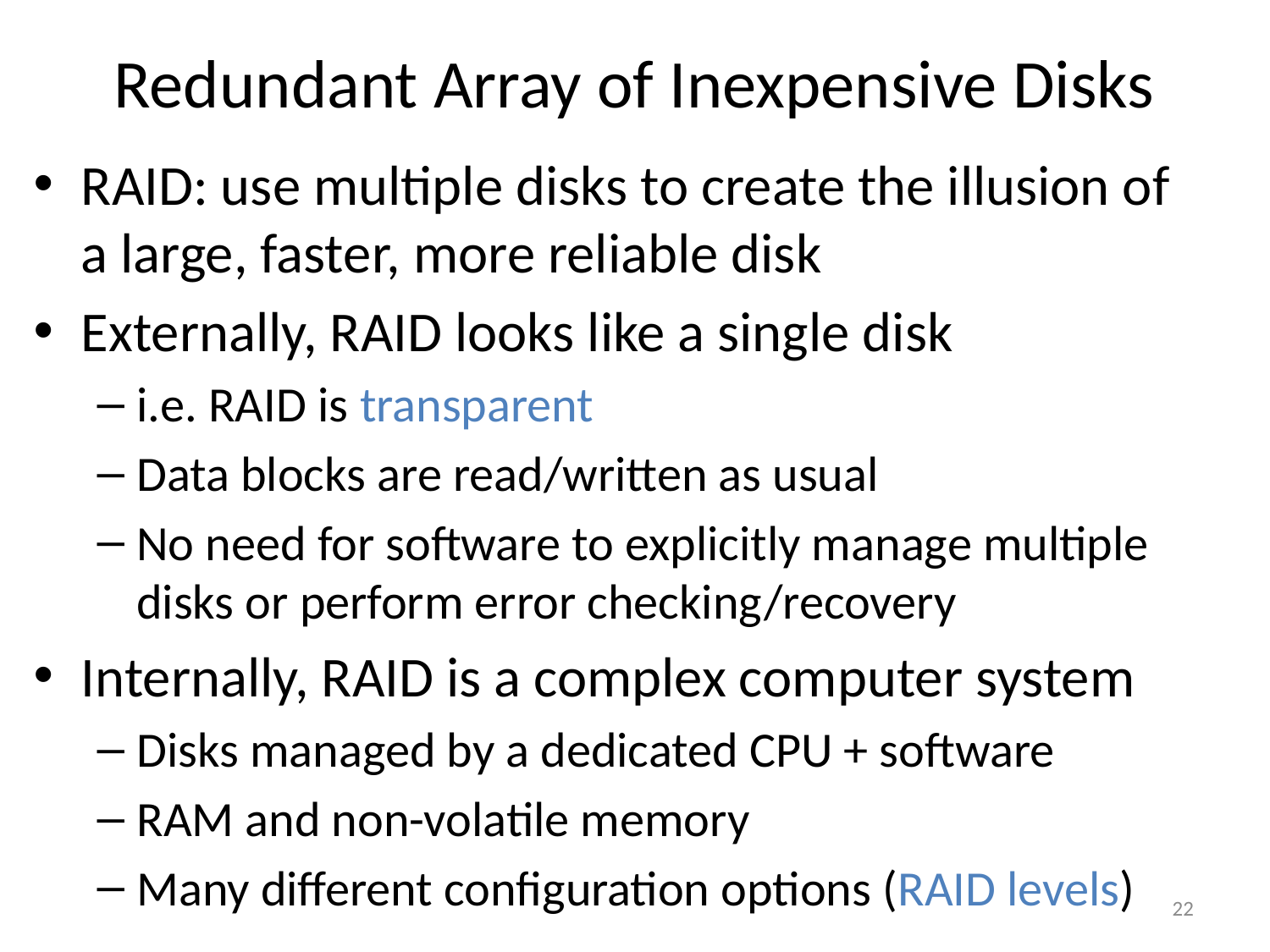

# Redundant Array of Inexpensive Disks
RAID: use multiple disks to create the illusion of a large, faster, more reliable disk
Externally, RAID looks like a single disk
i.e. RAID is transparent
Data blocks are read/written as usual
No need for software to explicitly manage multiple disks or perform error checking/recovery
Internally, RAID is a complex computer system
Disks managed by a dedicated CPU + software
RAM and non-volatile memory
Many different configuration options (RAID levels)
22